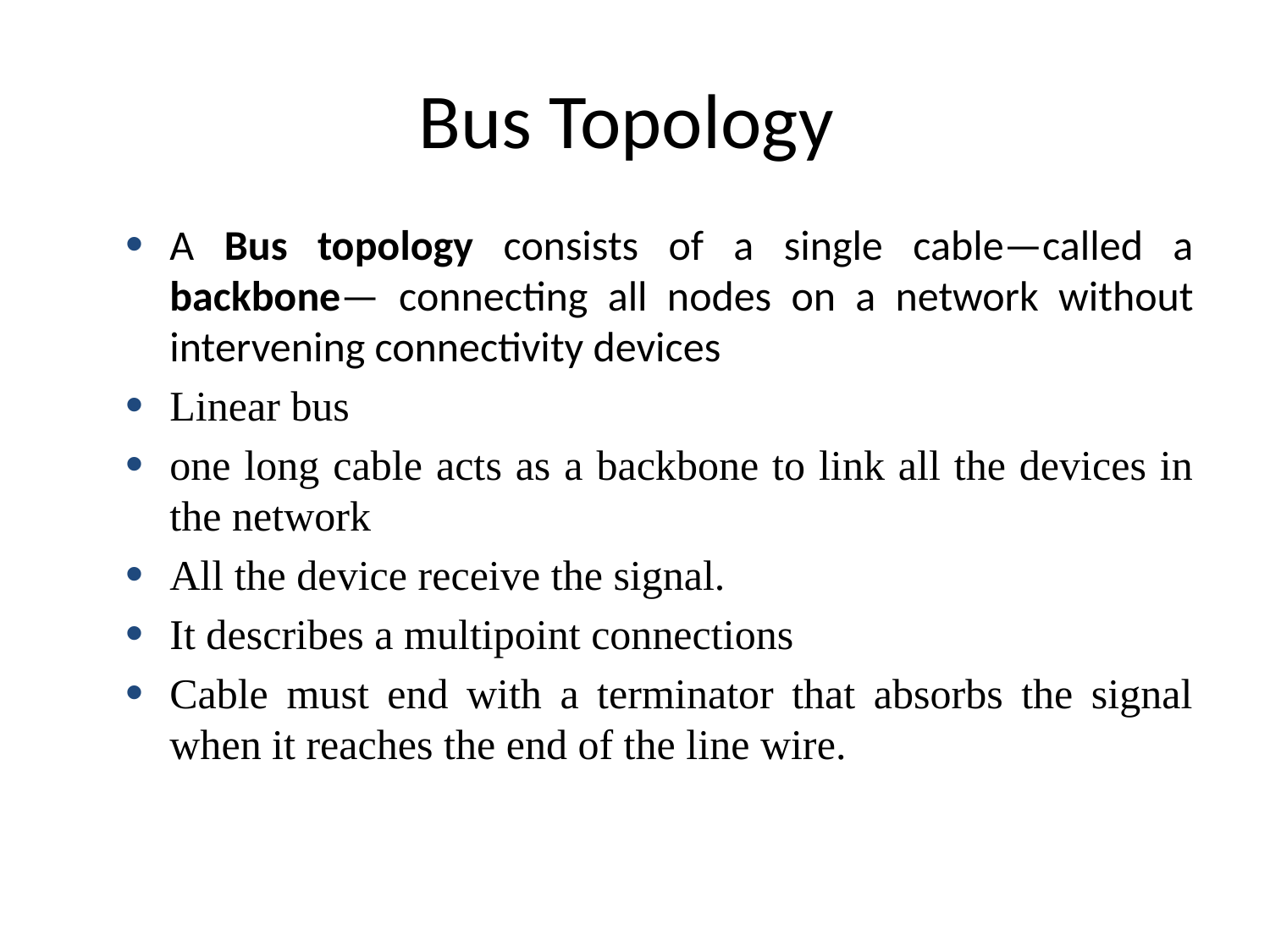

# Bus Topology
A Bus topology consists of a single cable—called a backbone— connecting all nodes on a network without intervening connectivity devices
Linear bus
one long cable acts as a backbone to link all the devices in the network
All the device receive the signal.
It describes a multipoint connections
Cable must end with a terminator that absorbs the signal when it reaches the end of the line wire.